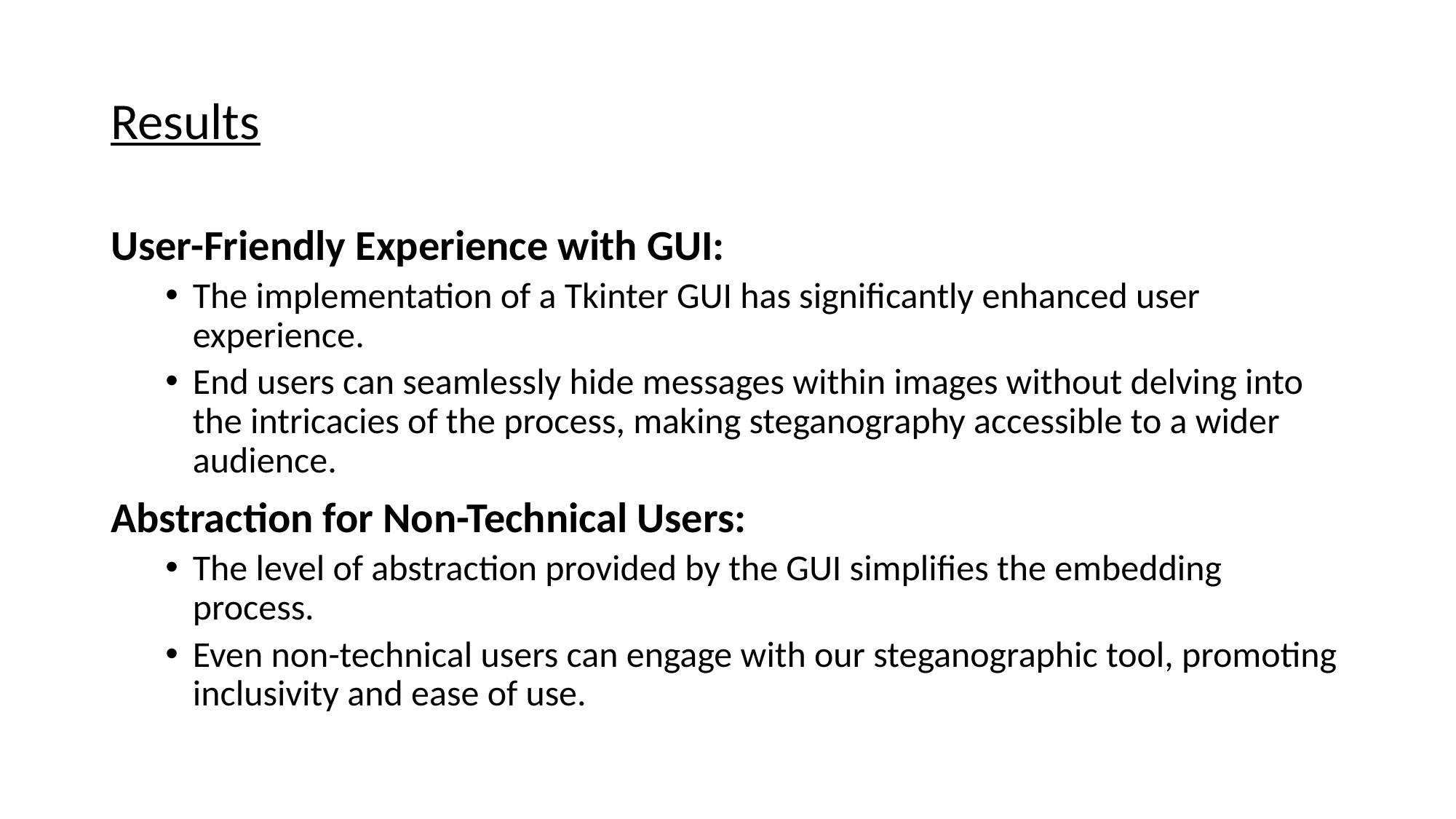

# Results
User-Friendly Experience with GUI:
The implementation of a Tkinter GUI has significantly enhanced user experience.
End users can seamlessly hide messages within images without delving into the intricacies of the process, making steganography accessible to a wider audience.
Abstraction for Non-Technical Users:
The level of abstraction provided by the GUI simplifies the embedding process.
Even non-technical users can engage with our steganographic tool, promoting inclusivity and ease of use.